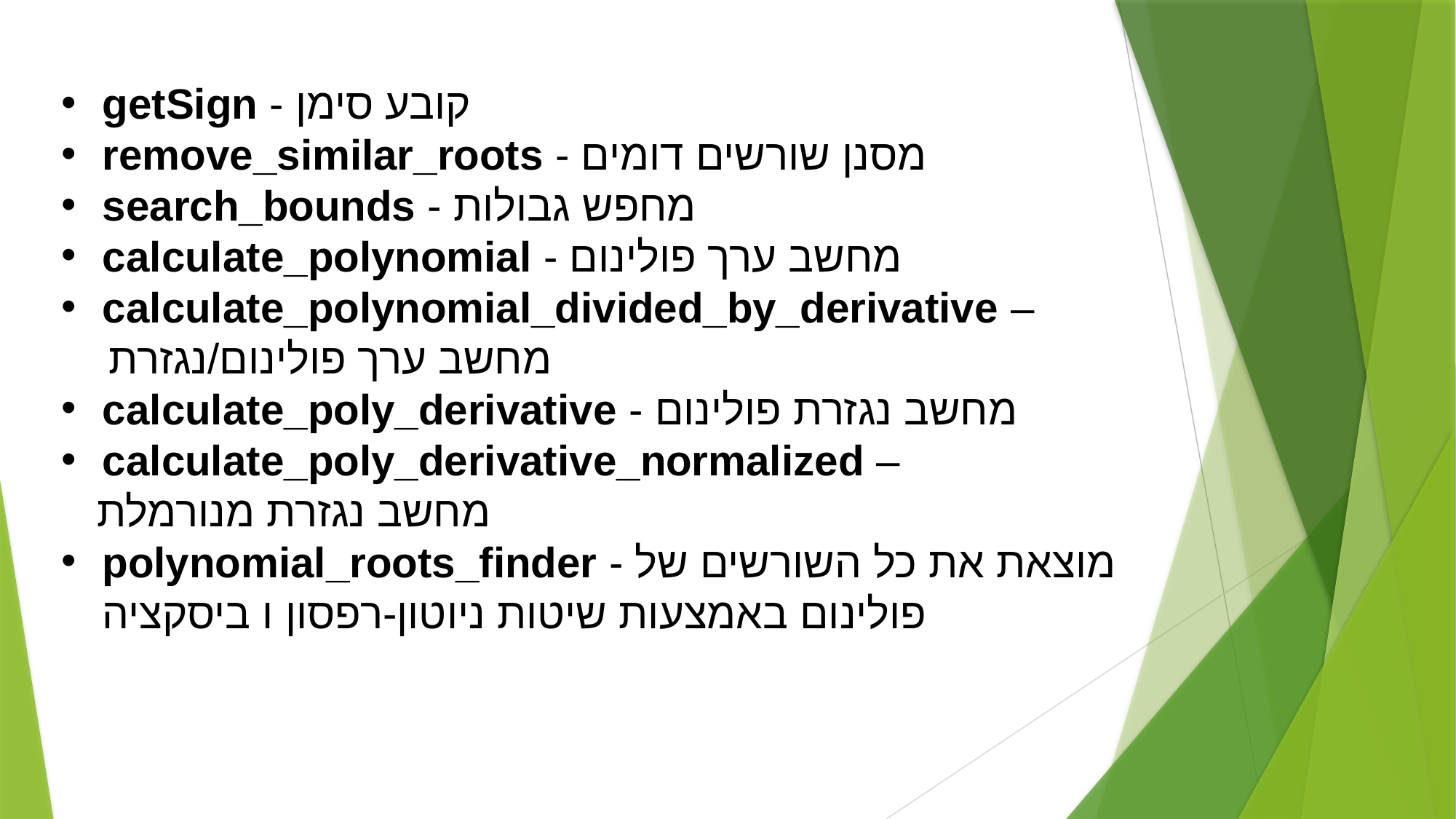

getSign - קובע סימן
remove_similar_roots - מסנן שורשים דומים
search_bounds - מחפש גבולות
calculate_polynomial - מחשב ערך פולינום
calculate_polynomial_divided_by_derivative –
    מחשב ערך פולינום/נגזרת
calculate_poly_derivative - מחשב נגזרת פולינום
calculate_poly_derivative_normalized –
   מחשב נגזרת מנורמלת
polynomial_roots_finder - מוצאת את כל השורשים של פולינום באמצעות שיטות ניוטון-רפסון ו ביסקציה